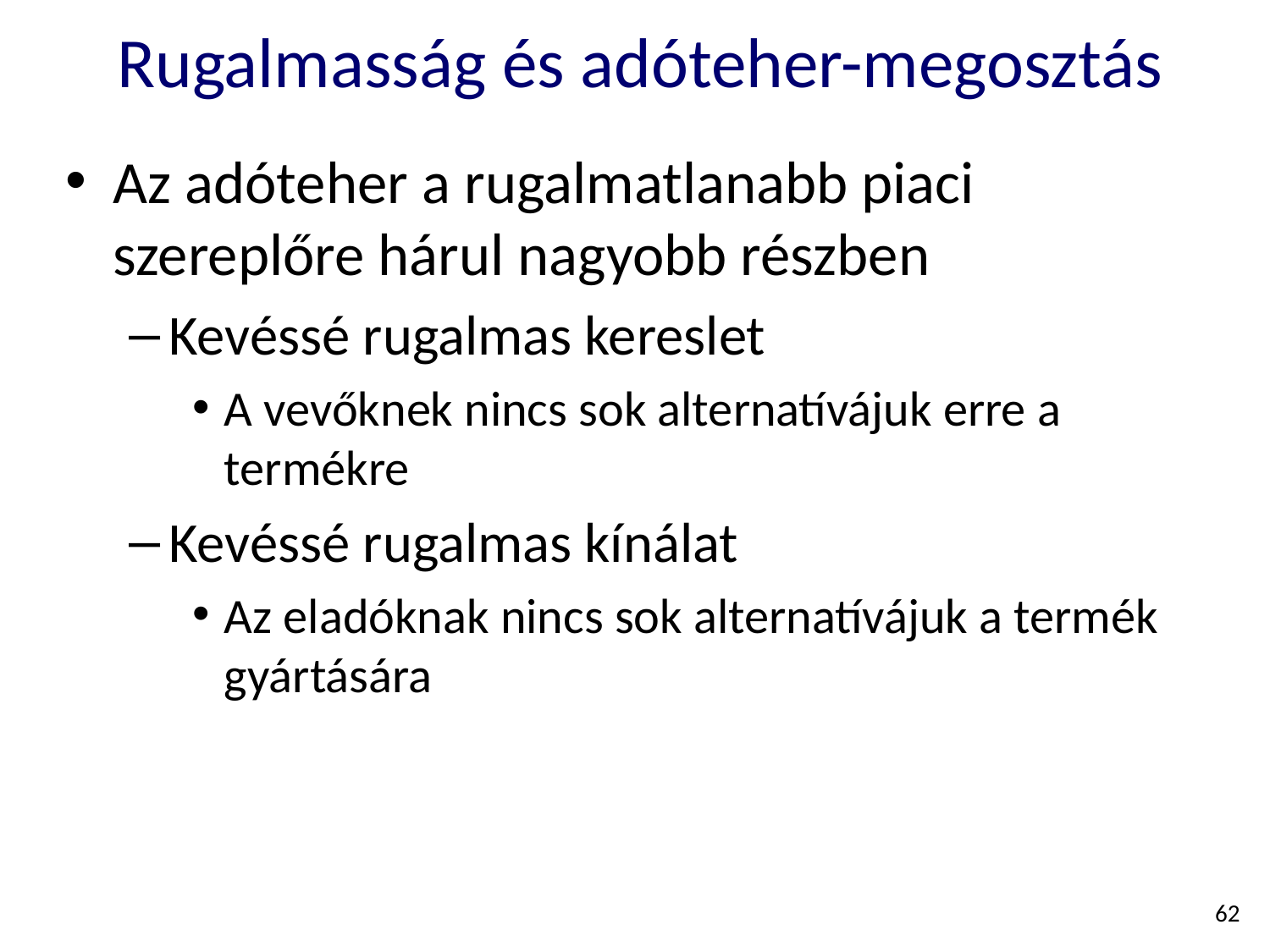

# Rugalmasság és adóteher-megosztás
Az adóteher a rugalmatlanabb piaci  szereplőre hárul nagyobb részben
Kevéssé rugalmas kereslet
A vevőknek nincs sok alternatívájuk erre a termékre
Kevéssé rugalmas kínálat
Az eladóknak nincs sok alternatívájuk a termék gyártására
62